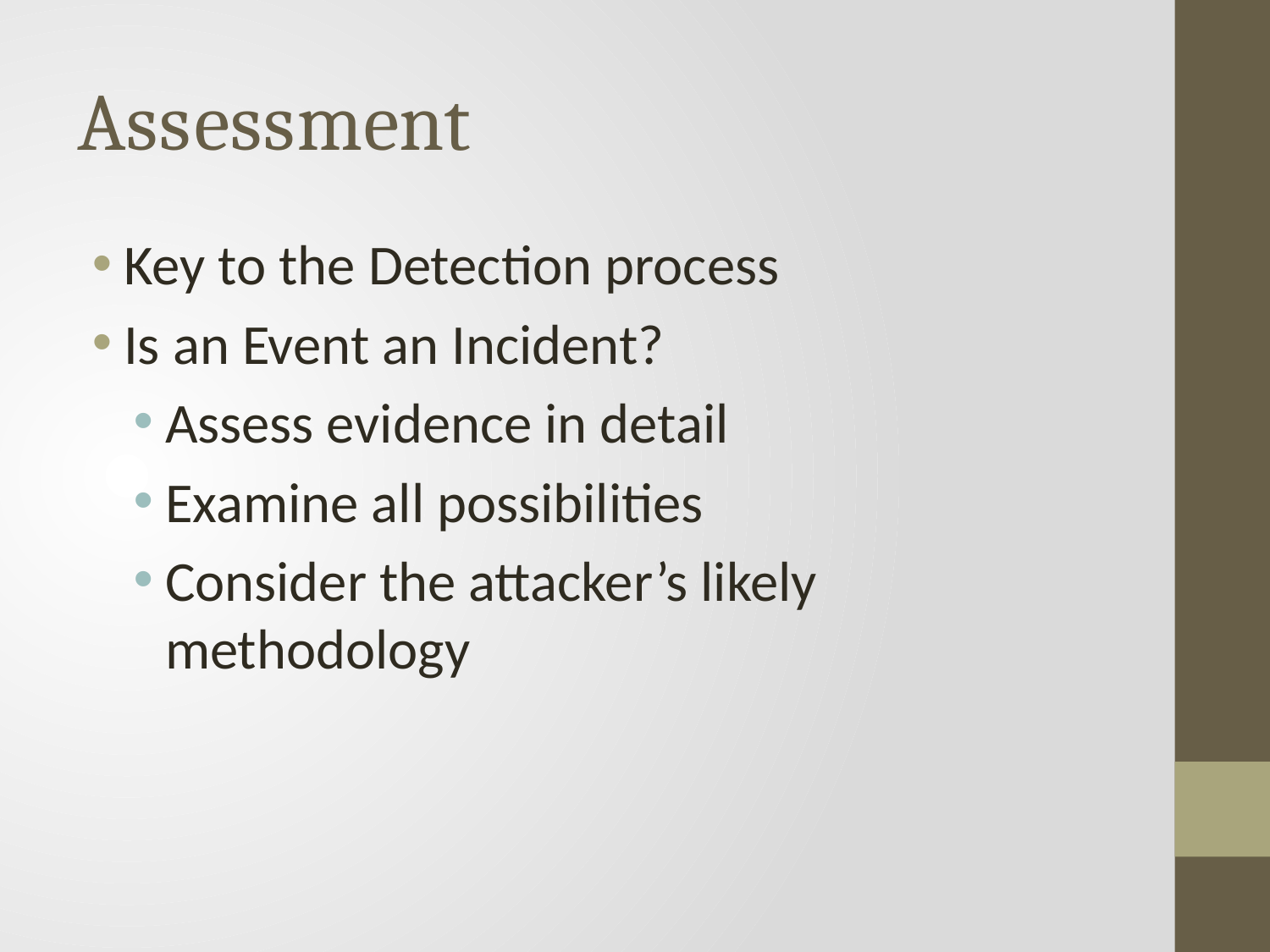

# Assessment
Key to the Detection process
Is an Event an Incident?
Assess evidence in detail
Examine all possibilities
Consider the attacker’s likely methodology